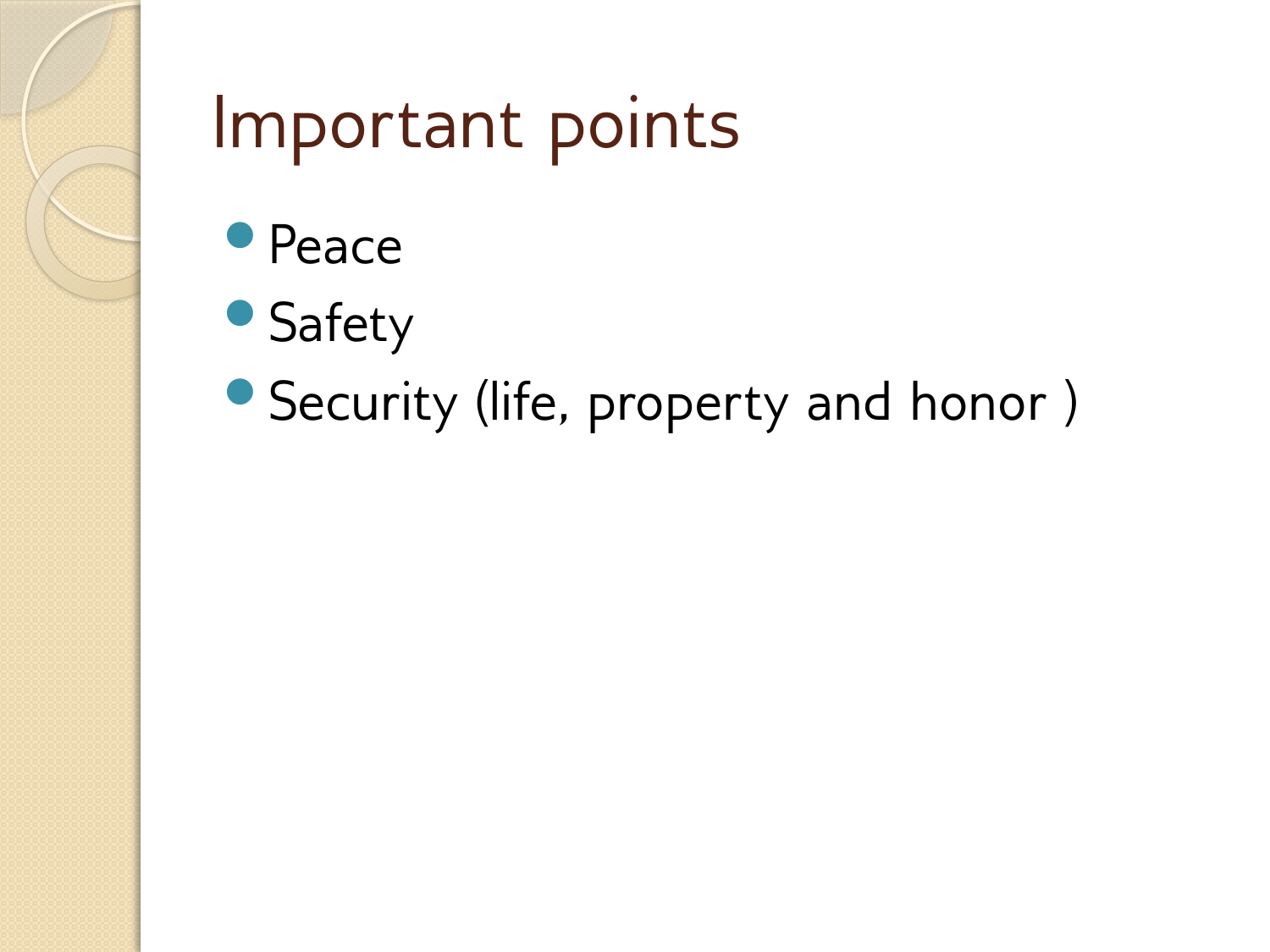

# Important points
Peace
Safety
Security (life, property and honor )